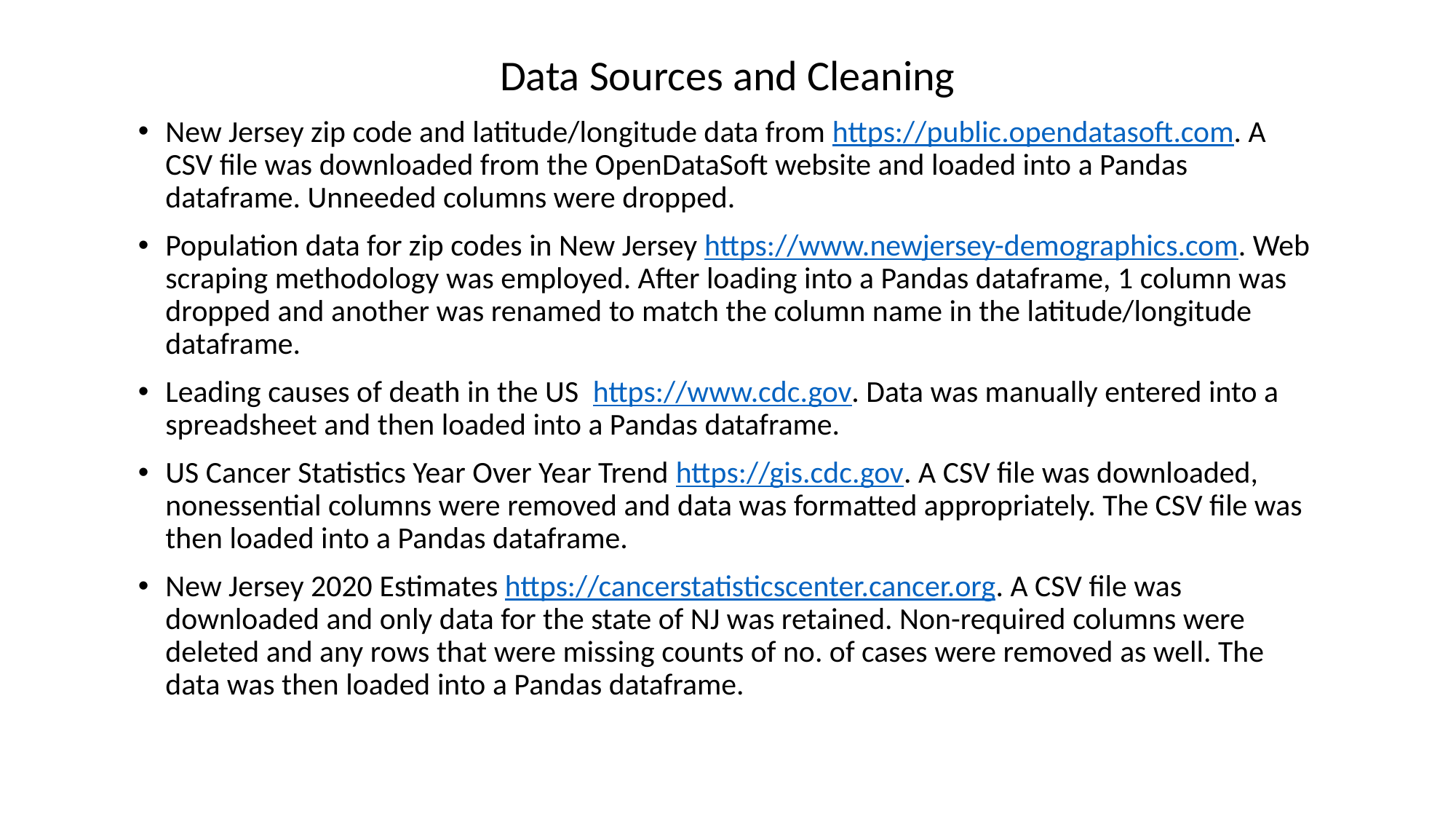

# Data Sources and Cleaning
New Jersey zip code and latitude/longitude data from https://public.opendatasoft.com. A CSV file was downloaded from the OpenDataSoft website and loaded into a Pandas dataframe. Unneeded columns were dropped.
Population data for zip codes in New Jersey https://www.newjersey-demographics.com. Web scraping methodology was employed. After loading into a Pandas dataframe, 1 column was dropped and another was renamed to match the column name in the latitude/longitude dataframe.
Leading causes of death in the US  https://www.cdc.gov. Data was manually entered into a spreadsheet and then loaded into a Pandas dataframe.
US Cancer Statistics Year Over Year Trend https://gis.cdc.gov. A CSV file was downloaded, nonessential columns were removed and data was formatted appropriately. The CSV file was then loaded into a Pandas dataframe.
New Jersey 2020 Estimates https://cancerstatisticscenter.cancer.org. A CSV file was downloaded and only data for the state of NJ was retained. Non-required columns were deleted and any rows that were missing counts of no. of cases were removed as well. The data was then loaded into a Pandas dataframe.